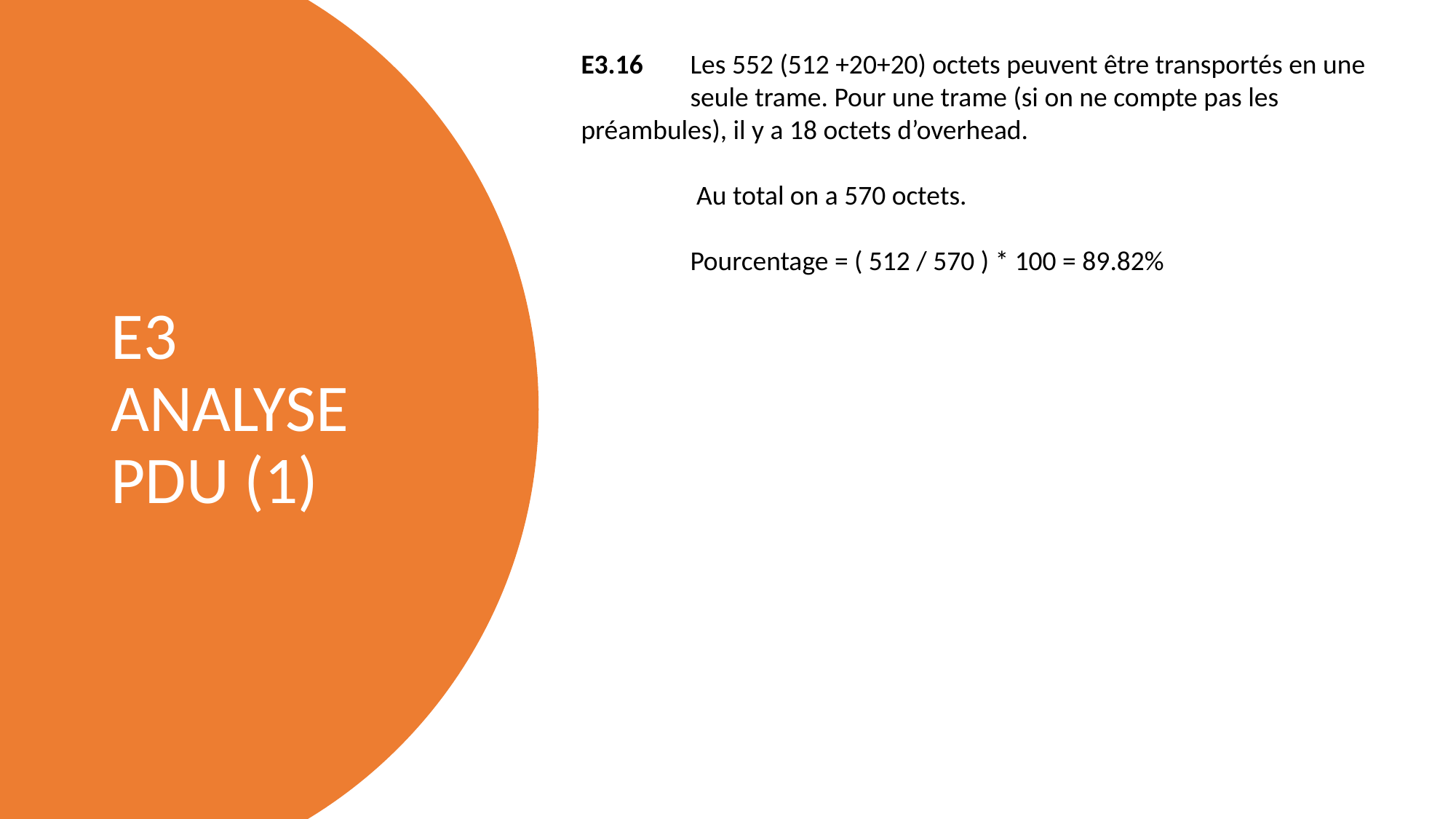

E3.16	Les 552 (512 +20+20) octets peuvent être transportés en une 	seule trame. Pour une trame (si on ne compte pas les 	préambules), il y a 18 octets d’overhead.

	 Au total on a 570 octets.

	Pourcentage = ( 512 / 570 ) * 100 = 89.82%

# E3 ANALYSE PDU (1)